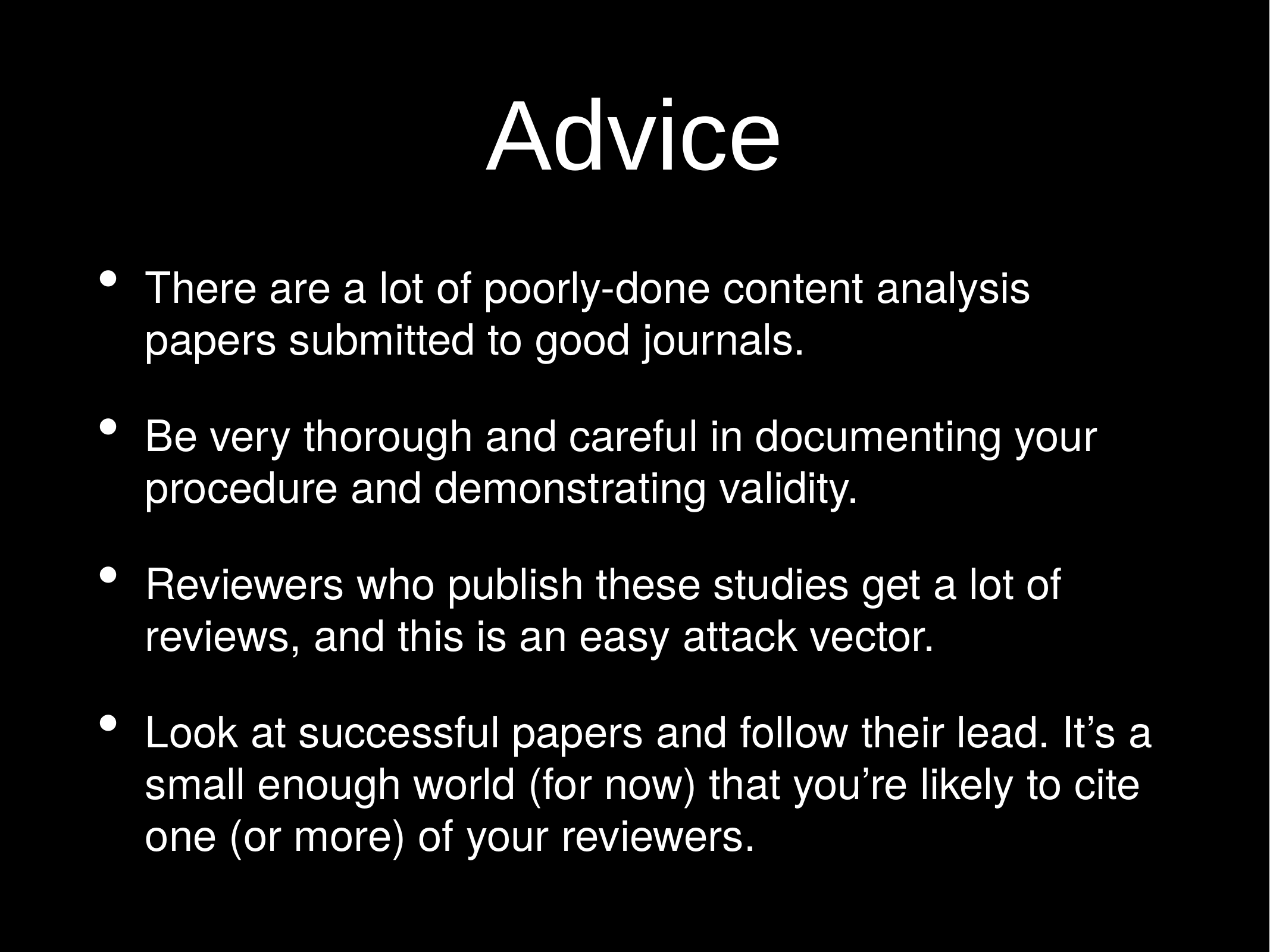

# Advice
There are a lot of poorly-done content analysis papers submitted to good journals.
Be very thorough and careful in documenting your procedure and demonstrating validity.
Reviewers who publish these studies get a lot of reviews, and this is an easy attack vector.
Look at successful papers and follow their lead. It’s a small enough world (for now) that you’re likely to cite one (or more) of your reviewers.